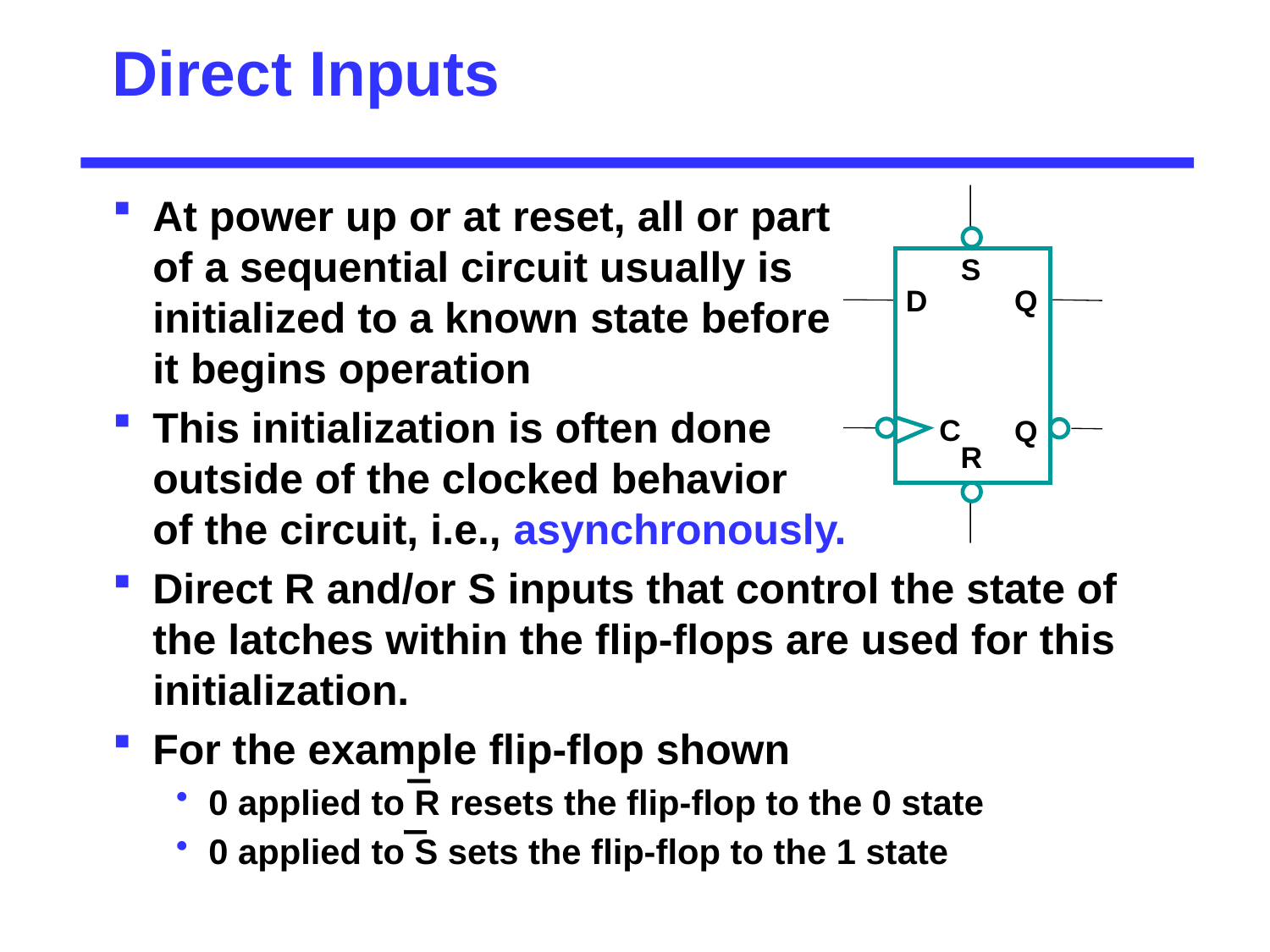

# Direct Inputs
At power up or at reset, all or part
of a sequential circuit usually is
initialized to a known state before
it begins operation
This initialization is often done
outside of the clocked behavior
of the circuit, i.e., asynchronously.
Direct R and/or S inputs that control the state of the latches within the flip-flops are used for this initialization.
For the example flip-flop shown
0 applied to R resets the flip-flop to the 0 state
0 applied to S sets the flip-flop to the 1 state

S
D
Q

C
Q

R